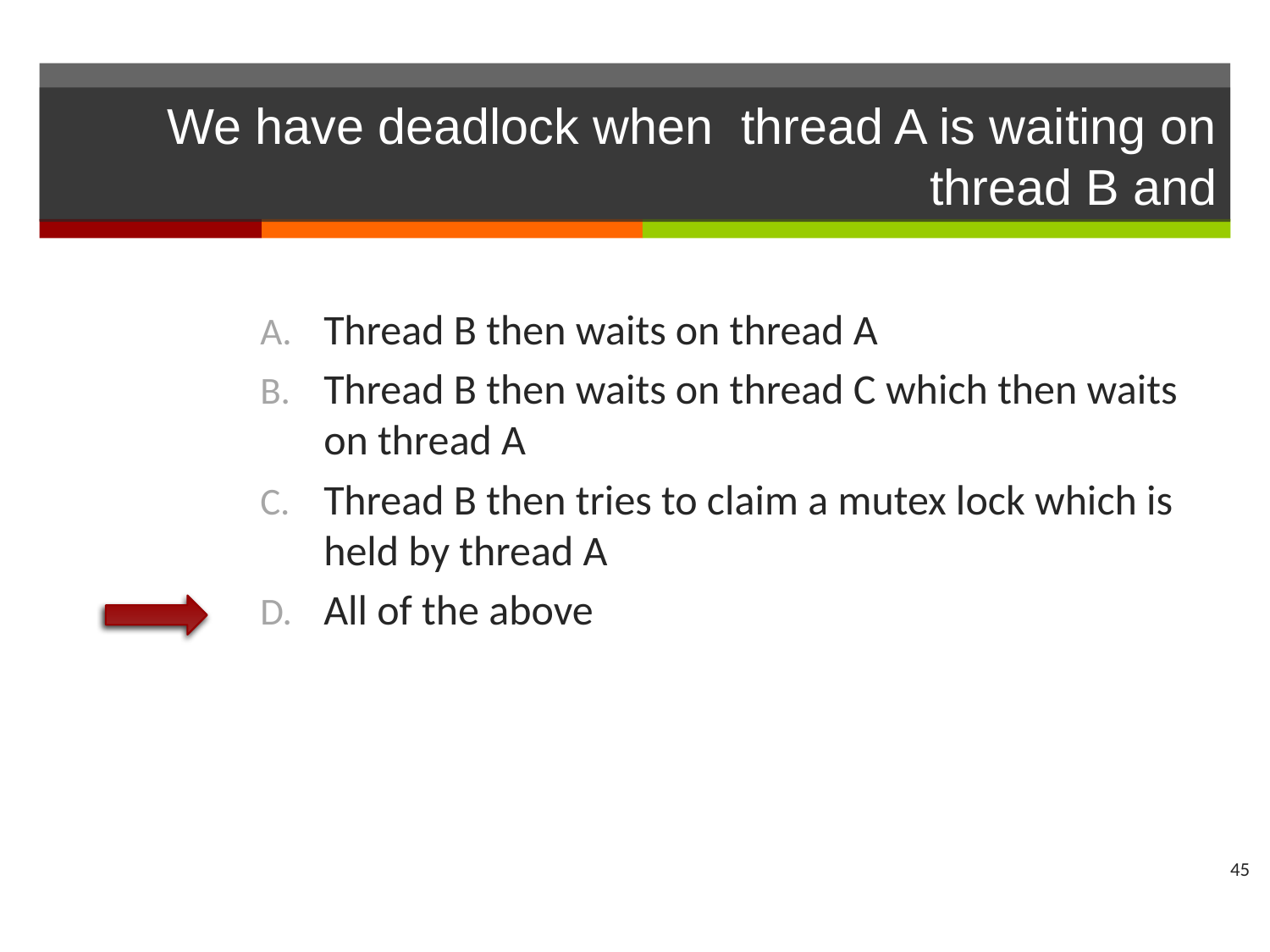

# We have deadlock when  thread A is waiting on thread B and
Thread B then waits on thread A
Thread B then waits on thread C which then waits on thread A
Thread B then tries to claim a mutex lock which is held by thread A
All of the above

45